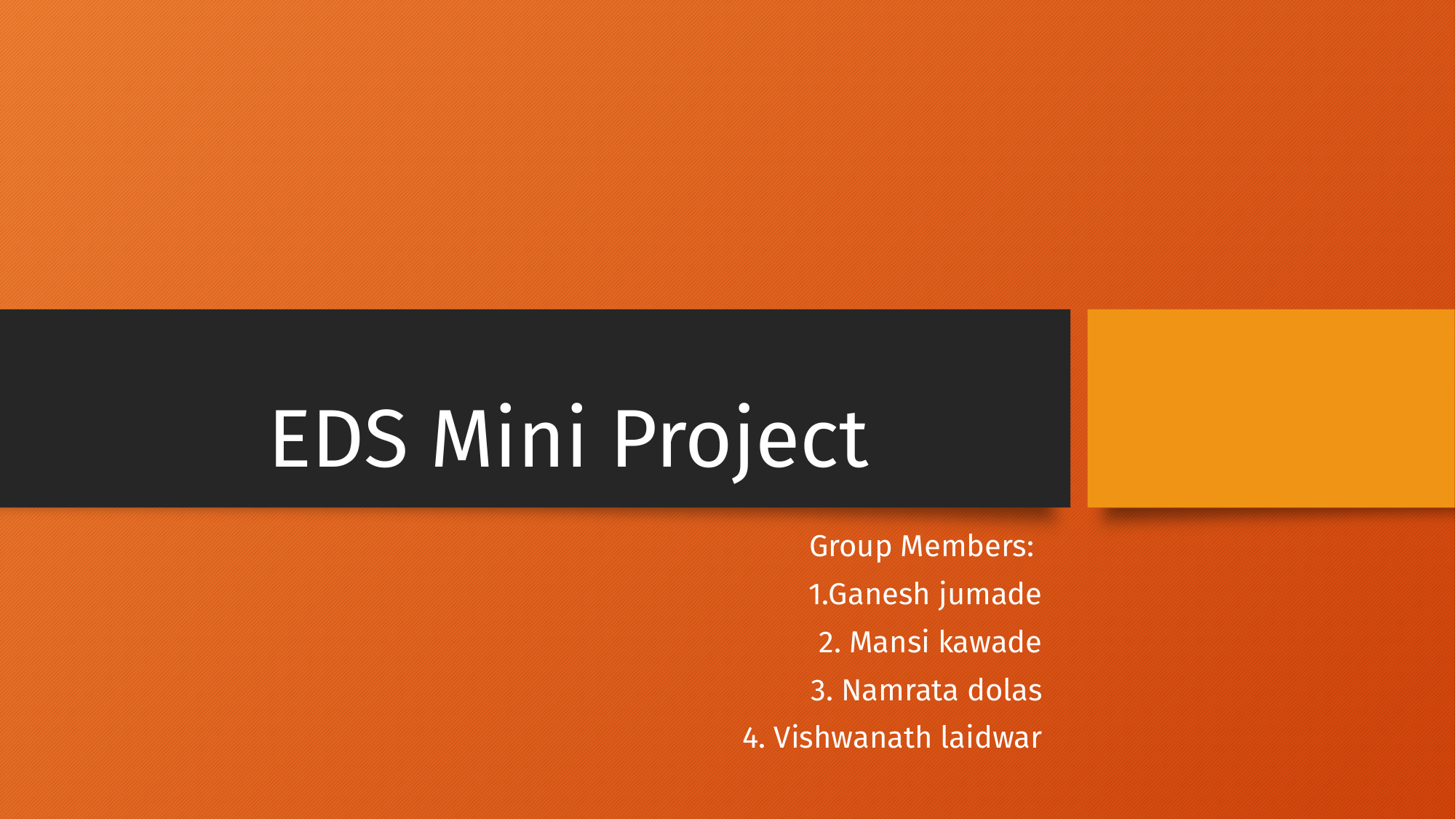

# EDS Mini Project
Group Members:
1.Ganesh jumade
2. Mansi kawade
3. Namrata dolas
4. Vishwanath laidwar